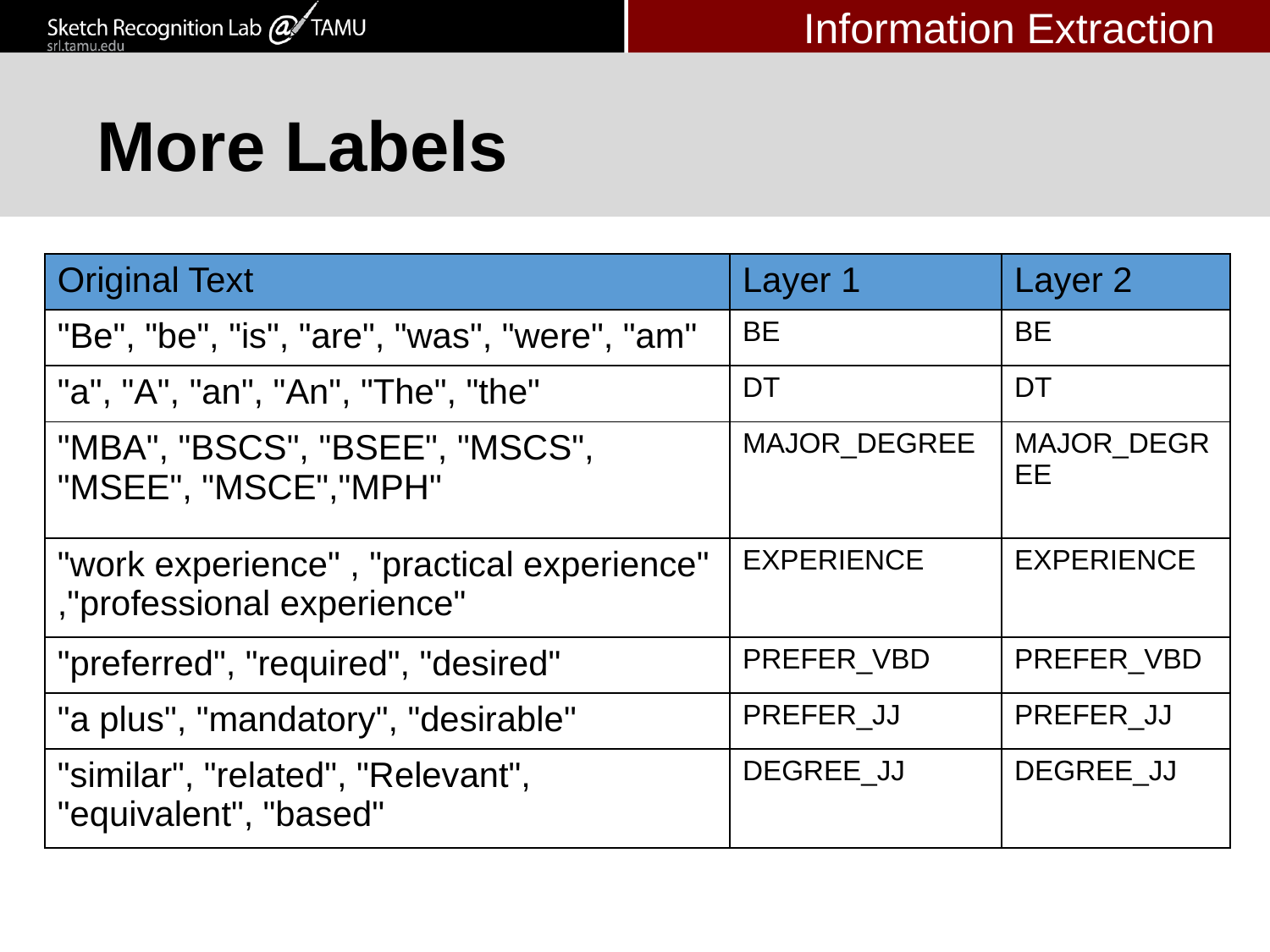

Information Extraction
# More Labels
| Original Text | Layer 1 | Layer 2 |
| --- | --- | --- |
| "Be", "be", "is", "are", "was", "were", "am" | BE | BE |
| "a", "A", "an", "An", "The", "the" | DT | DT |
| "MBA", "BSCS", "BSEE", "MSCS", "MSEE", "MSCE","MPH" | MAJOR\_DEGREE | MAJOR\_DEGREE |
| "work experience" , "practical experience" ,"professional experience" | EXPERIENCE | EXPERIENCE |
| "preferred", "required", "desired" | PREFER\_VBD | PREFER\_VBD |
| "a plus", "mandatory", "desirable" | PREFER\_JJ | PREFER\_JJ |
| "similar", "related", "Relevant", "equivalent", "based" | DEGREE\_JJ | DEGREE\_JJ |